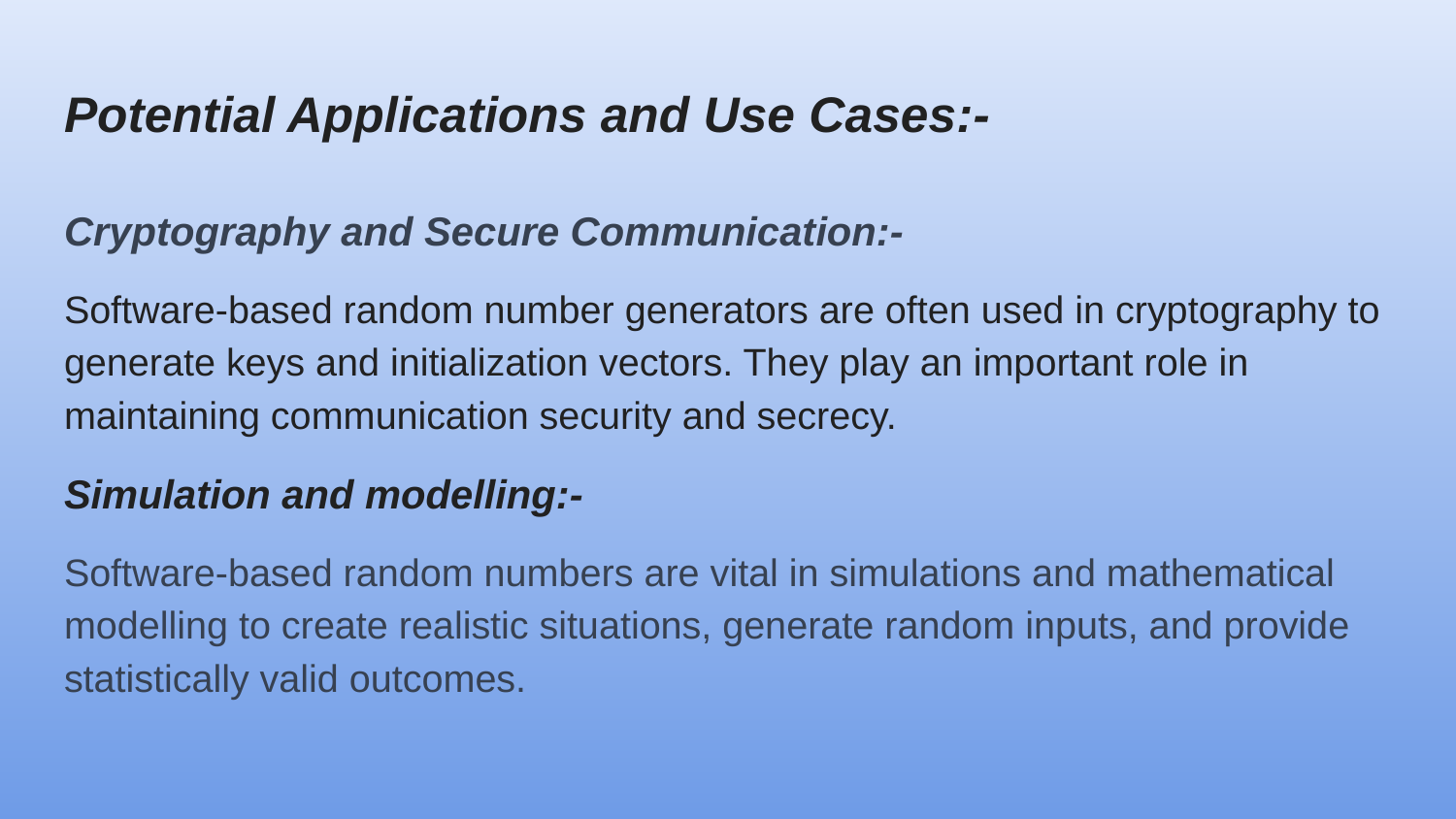

# Potential Applications and Use Cases:-

Cryptography and Secure Communication:-
Software-based random number generators are often used in cryptography to generate keys and initialization vectors. They play an important role in maintaining communication security and secrecy.
Simulation and modelling:-
Software-based random numbers are vital in simulations and mathematical modelling to create realistic situations, generate random inputs, and provide statistically valid outcomes.

.